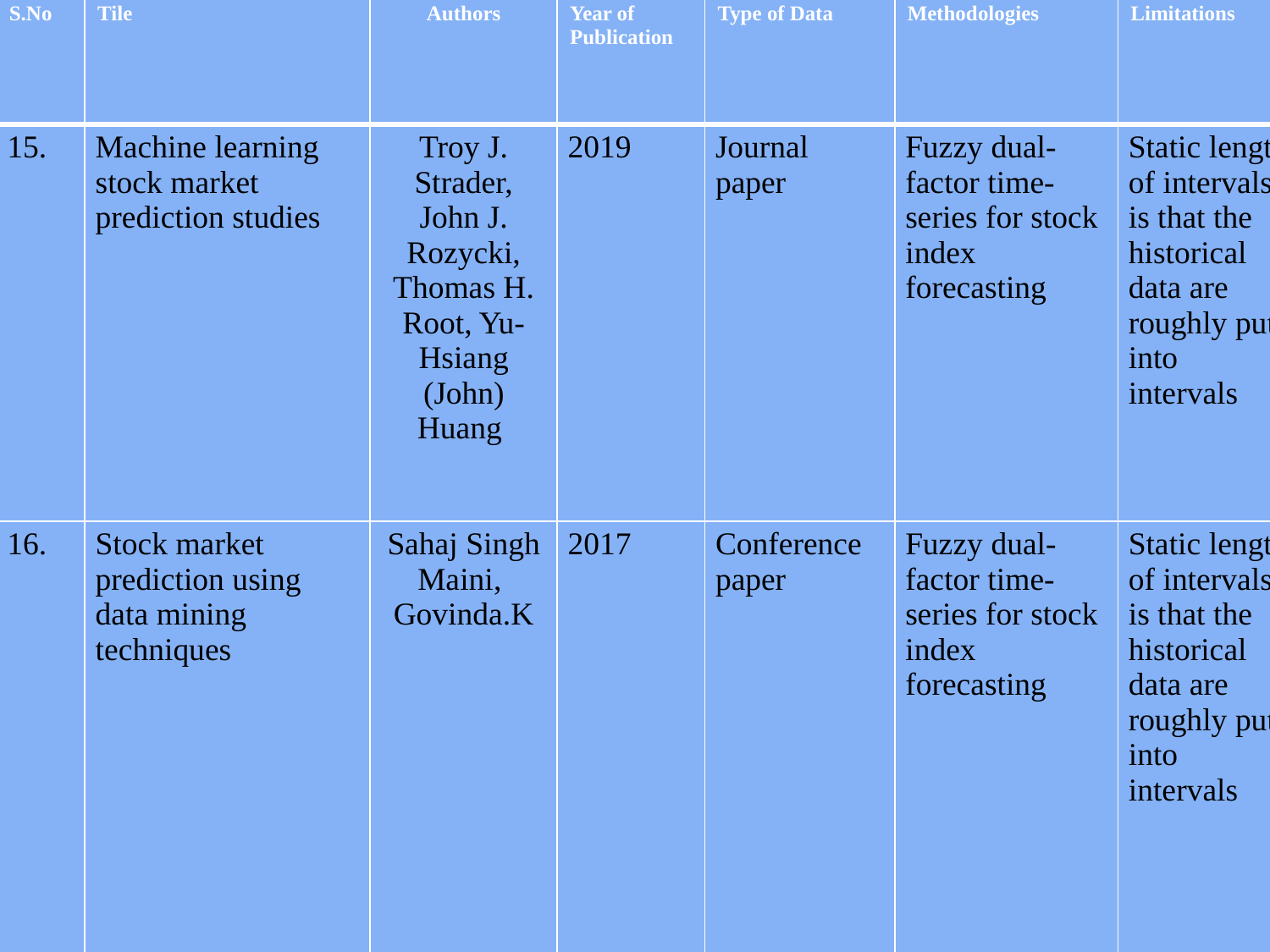

| S.No | Tile | Authors | Year of Publication | Type of Data | Methodologies | Limitations |
| --- | --- | --- | --- | --- | --- | --- |
| 15. | Machine learning stock market prediction studies | Troy J. Strader, John J. Rozycki, Thomas H. Root, Yu-Hsiang (John) Huang | 2019 | Journal paper | Fuzzy dual-factor time-series for stock index forecasting | Static length of intervals is that the historical data are roughly put into intervals |
| 16. | Stock market prediction using data mining techniques | Sahaj Singh Maini,  Govinda.K | 2017 | Conference paper | Fuzzy dual-factor time-series for stock index forecasting | Static length of intervals is that the historical data are roughly put into intervals |